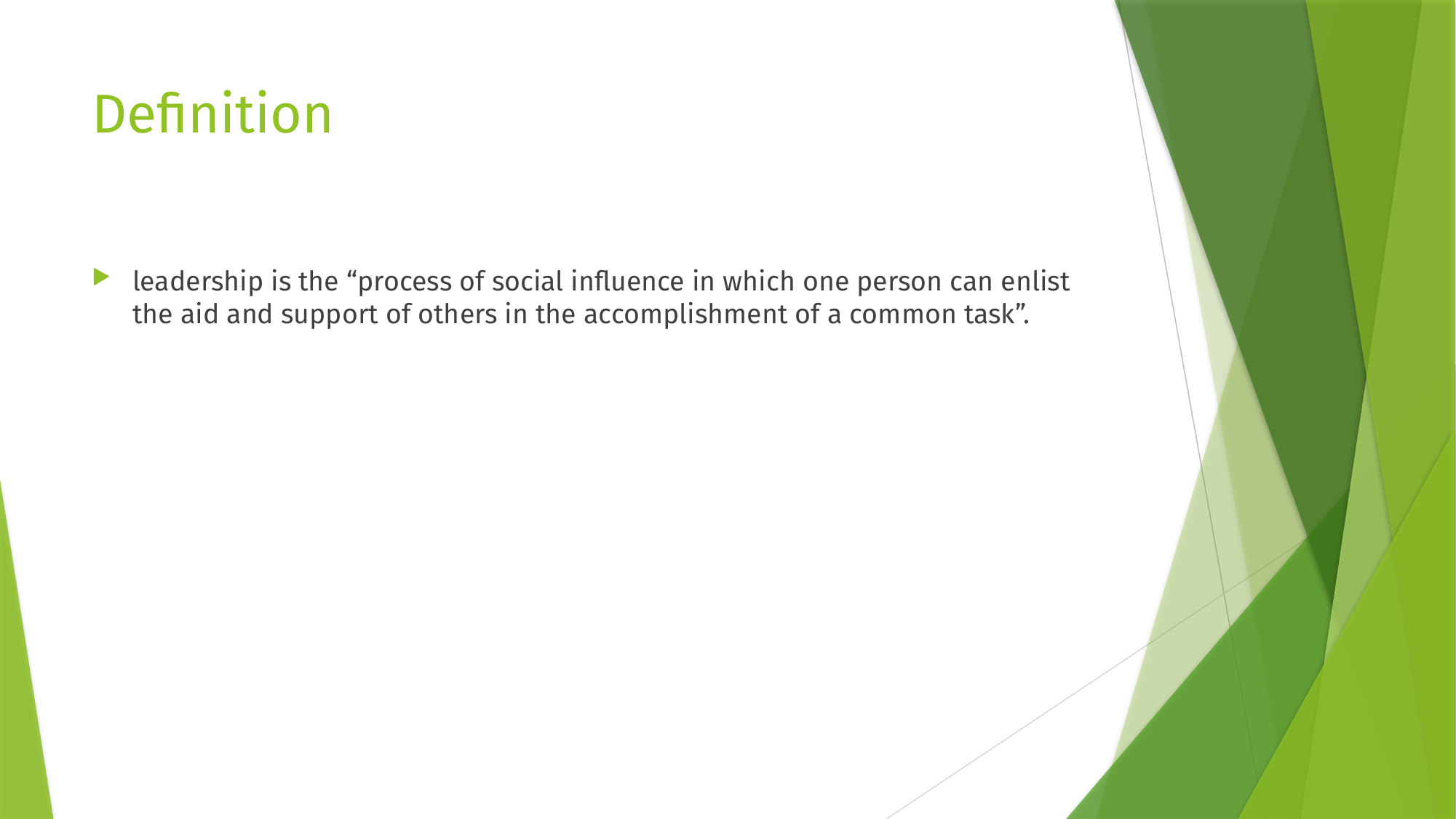

# Definition
leadership is the “process of social influence in which one person can enlist the aid and support of others in the accomplishment of a common task”.